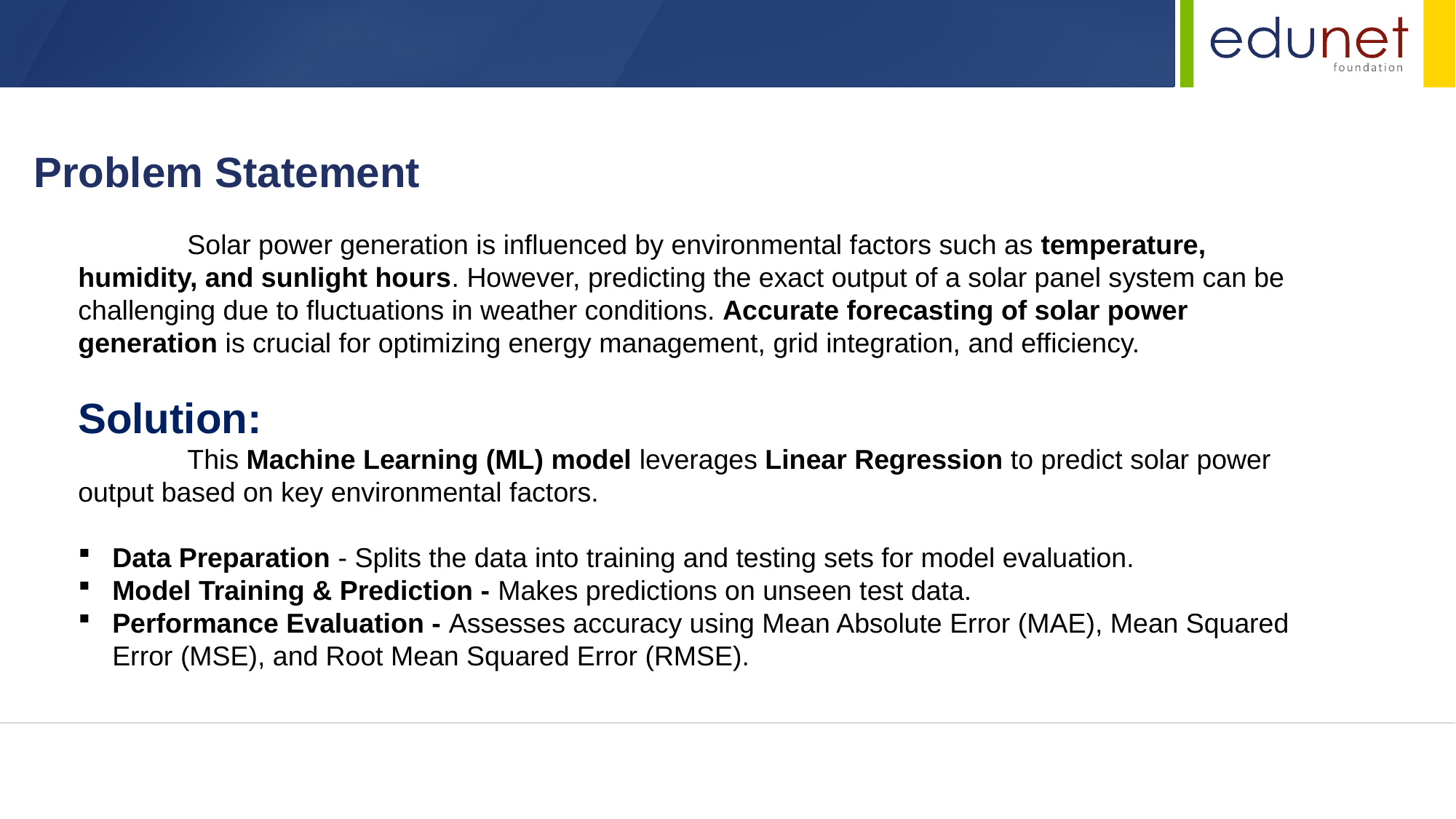

Problem Statement

	Solar power generation is influenced by environmental factors such as temperature, humidity, and sunlight hours. However, predicting the exact output of a solar panel system can be challenging due to fluctuations in weather conditions. Accurate forecasting of solar power generation is crucial for optimizing energy management, grid integration, and efficiency.

Solution:
	This Machine Learning (ML) model leverages Linear Regression to predict solar power output based on key environmental factors.

Data Preparation - Splits the data into training and testing sets for model evaluation.
Model Training & Prediction - Makes predictions on unseen test data.
Performance Evaluation - Assesses accuracy using Mean Absolute Error (MAE), Mean Squared Error (MSE), and Root Mean Squared Error (RMSE).